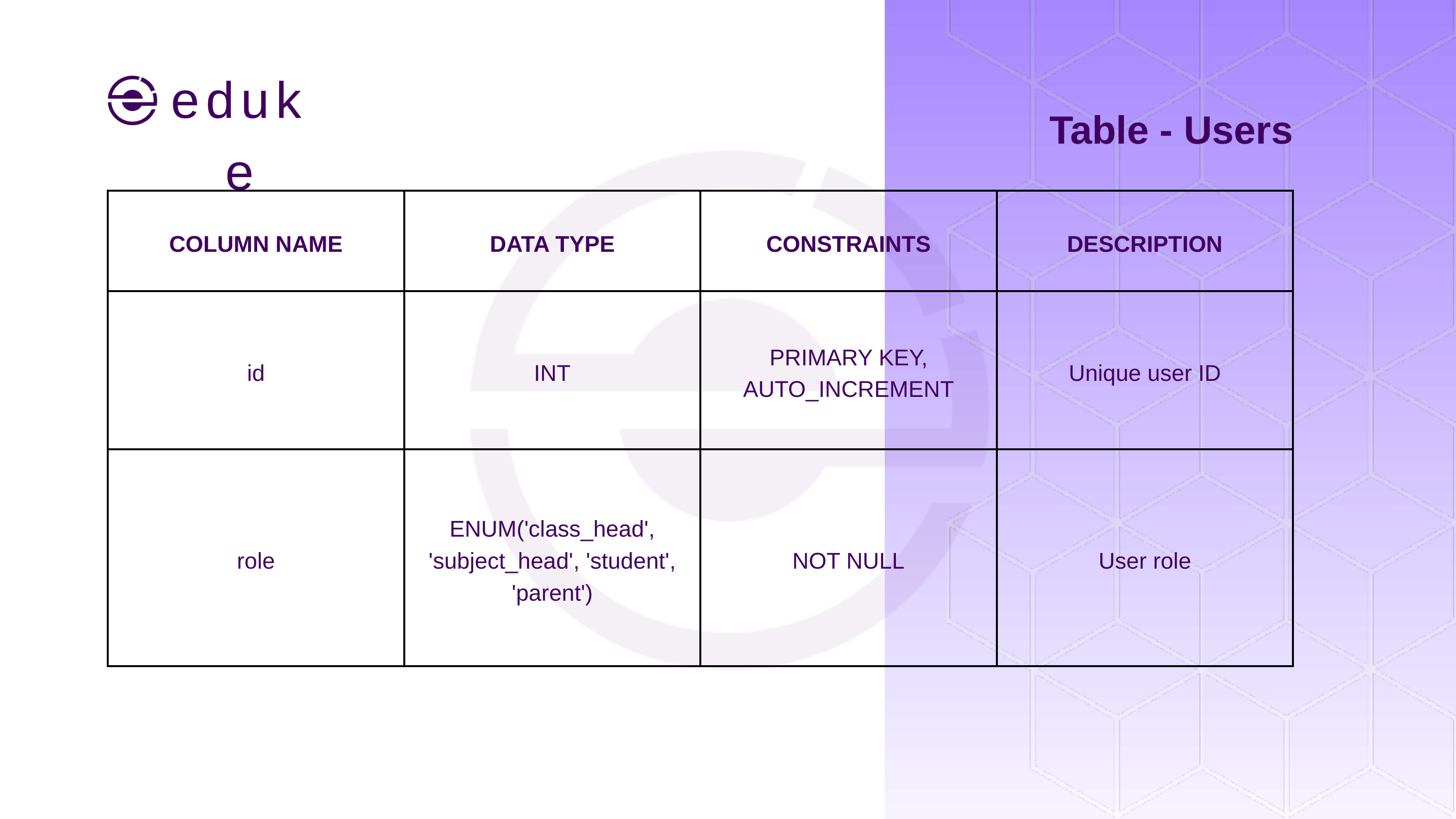

eduke

Table - Users

| COLUMN NAME | DATA TYPE | CONSTRAINTS | DESCRIPTION |
| --- | --- | --- | --- |
| id | INT | PRIMARY KEY, AUTO\_INCREMENT | Unique user ID |
| role | ENUM('class\_head', 'subject\_head', 'student', 'parent') | NOT NULL | User role |